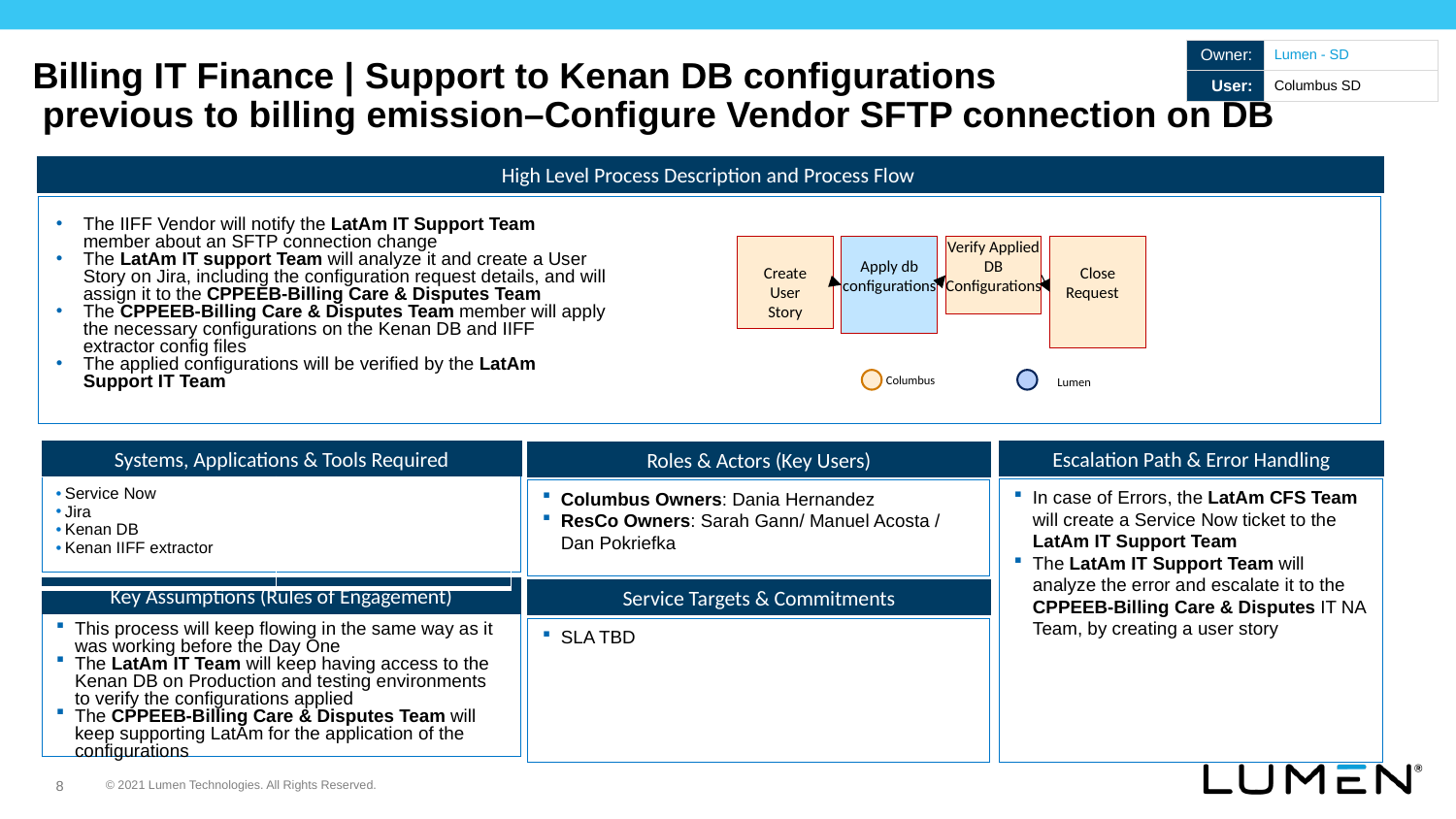

| Owner: | Lumen - SD |
| --- | --- |
| User: | Columbus SD |
Billing IT Finance | Support to Kenan DB configurations
 previous to billing emission–Configure Vendor SFTP connection on DB

High Level Process Description and Process Flow

The IIFF Vendor will notify the LatAm IT Support Team member about an SFTP connection change
The LatAm IT support Team will analyze it and create a User Story on Jira, including the configuration request details, and will assign it to the CPPEEB-Billing Care & Disputes Team
The CPPEEB-Billing Care & Disputes Team member will apply the necessary configurations on the Kenan DB and IIFF extractor config files
The applied configurations will be verified by the LatAm Support IT Team

Create User Story

Close Request

Apply db configurations

Verify Applied DB Configurations

Columbus
Lumen
Systems, Applications & Tools Required
Escalation Path & Error Handling
Roles & Actors (Key Users)

| Service Now Jira Kenan DB Kenan IIFF extractor |  |
| --- | --- |
In case of Errors, the LatAm CFS Team will create a Service Now ticket to the LatAm IT Support Team
The LatAm IT Support Team will analyze the error and escalate it to the CPPEEB-Billing Care & Disputes IT NA Team, by creating a user story

Columbus Owners: Dania Hernandez
ResCo Owners: Sarah Gann/ Manuel Acosta / Dan Pokriefka

Key Assumptions (Rules of Engagement)
Service Targets & Commitments
This process will keep flowing in the same way as it was working before the Day One
The LatAm IT Team will keep having access to the Kenan DB on Production and testing environments to verify the configurations applied
The CPPEEB-Billing Care & Disputes Team will keep supporting LatAm for the application of the configurations
SLA TBD

8